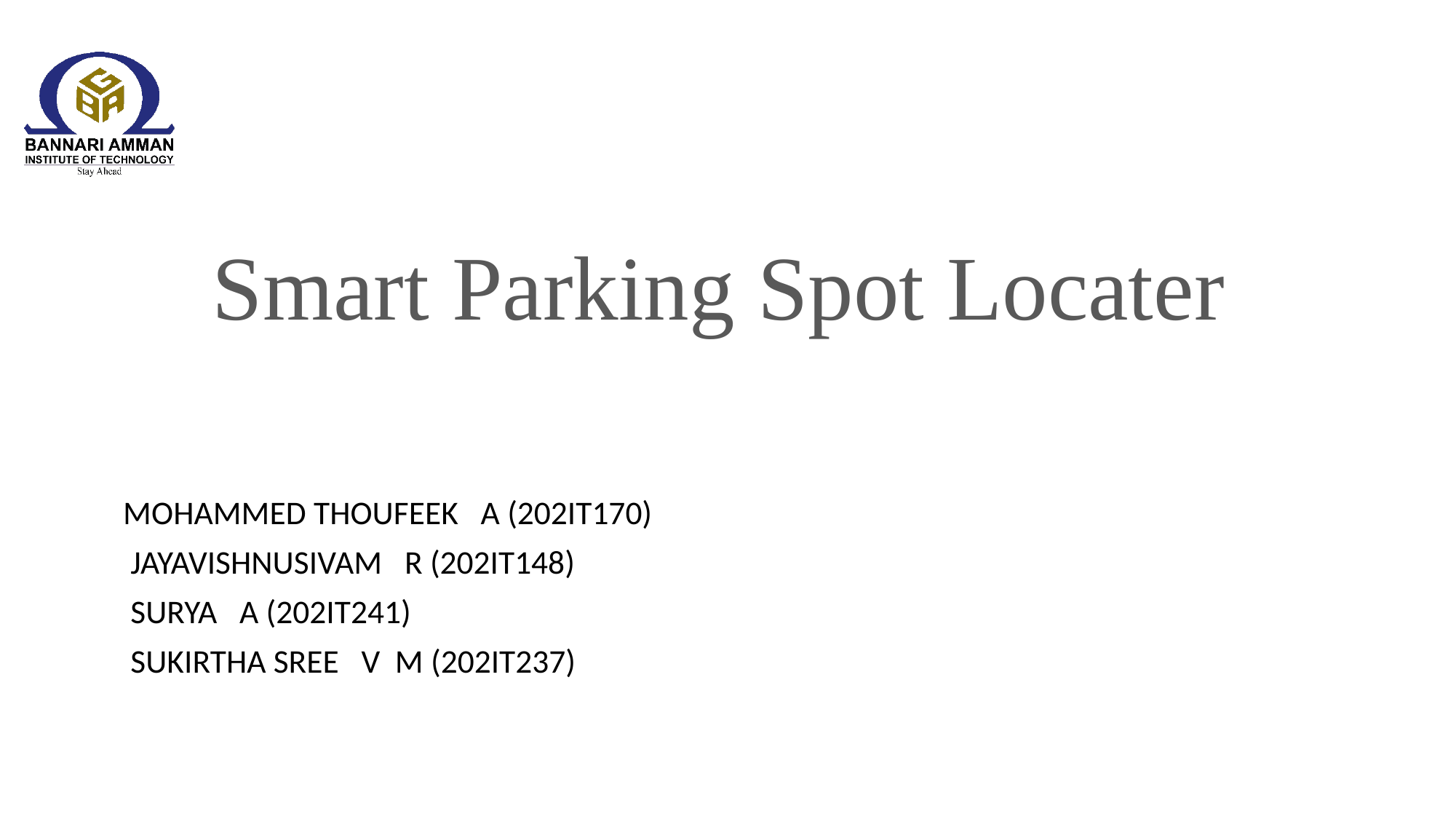

# Smart Parking Spot Locater
MOHAMMED THOUFEEK   A (202IT170)
 JAYAVISHNUSIVAM   R (202IT148)
 SURYA   A (202IT241)
 SUKIRTHA SREE   V  M (202IT237)